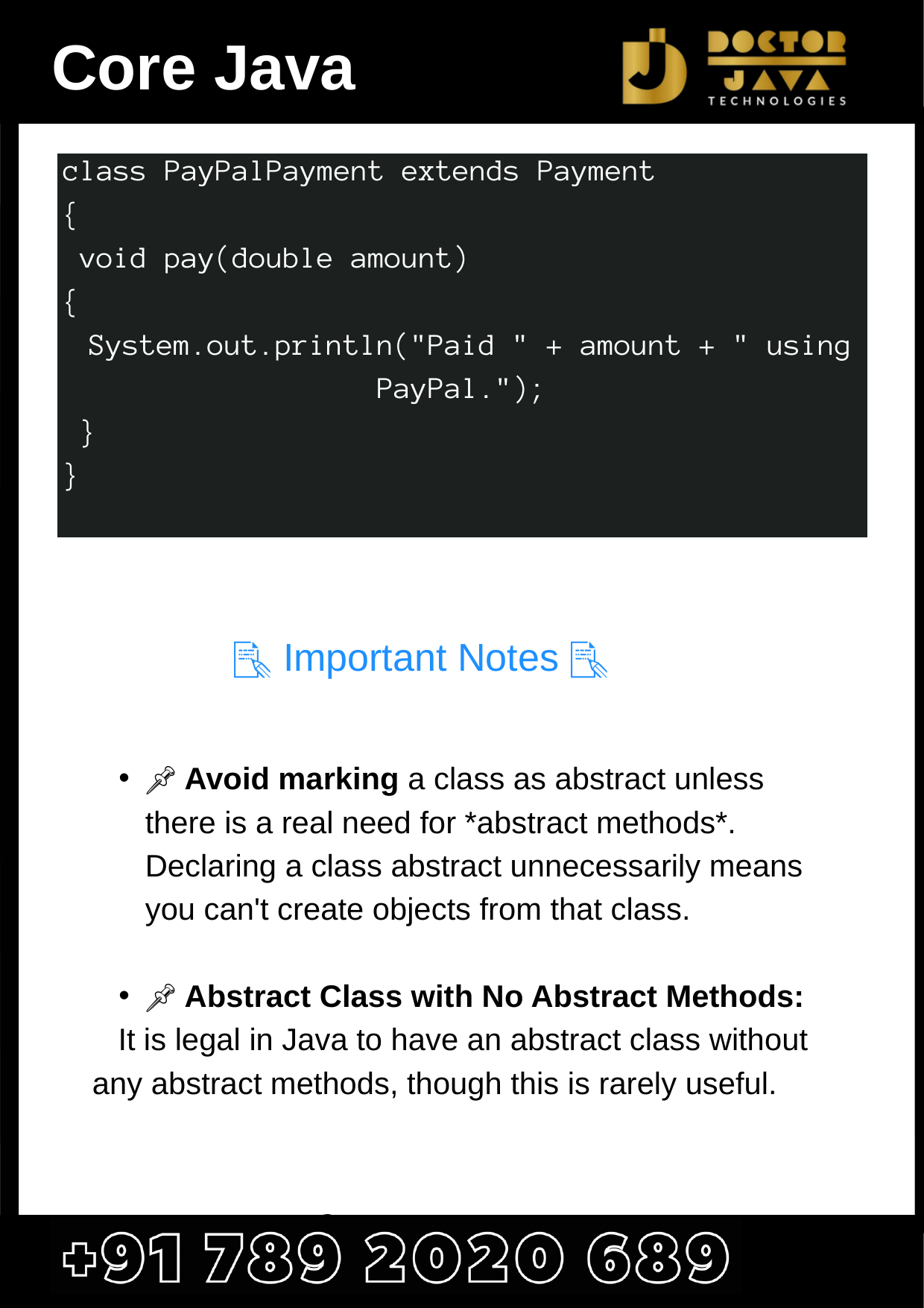

Core Java

class PayPalPayment extends Payment
{
 void pay(double amount)
{
 System.out.println("Paid " + amount + " using PayPal.");
 }
}

📝 Important Notes 📝

📌 Avoid marking a class as abstract unless there is a real need for *abstract methods*. Declaring a class abstract unnecessarily means you can't create objects from that class.

📌 Abstract Class with No Abstract Methods:
   It is legal in Java to have an abstract class without any abstract methods, though this is rarely useful.